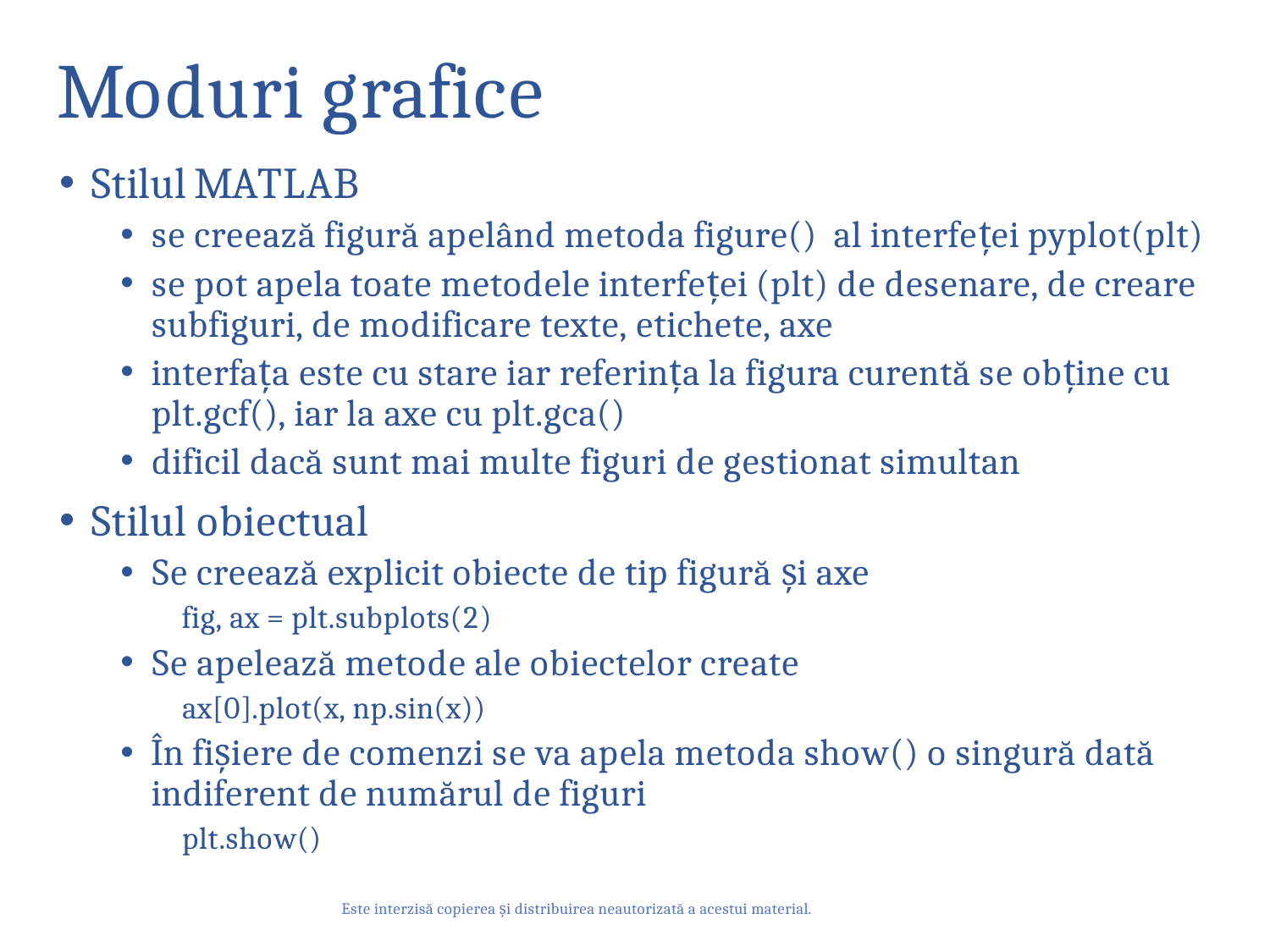

# Moduri grafice
Stilul MATLAB
se creează figură apelând metoda figure()  al interfeței pyplot(plt)
se pot apela toate metodele interfeței (plt) de desenare, de creare subfiguri, de modificare texte, etichete, axe
interfața este cu stare iar referința la figura curentă se obține cu plt.gcf(), iar la axe cu plt.gca()
dificil dacă sunt mai multe figuri de gestionat simultan
Stilul obiectual
Se creează explicit obiecte de tip figură și axe
fig, ax = plt.subplots(2)
Se apelează metode ale obiectelor create
ax[0].plot(x, np.sin(x))
În fișiere de comenzi se va apela metoda show() o singură dată indiferent de numărul de figuri
plt.show()